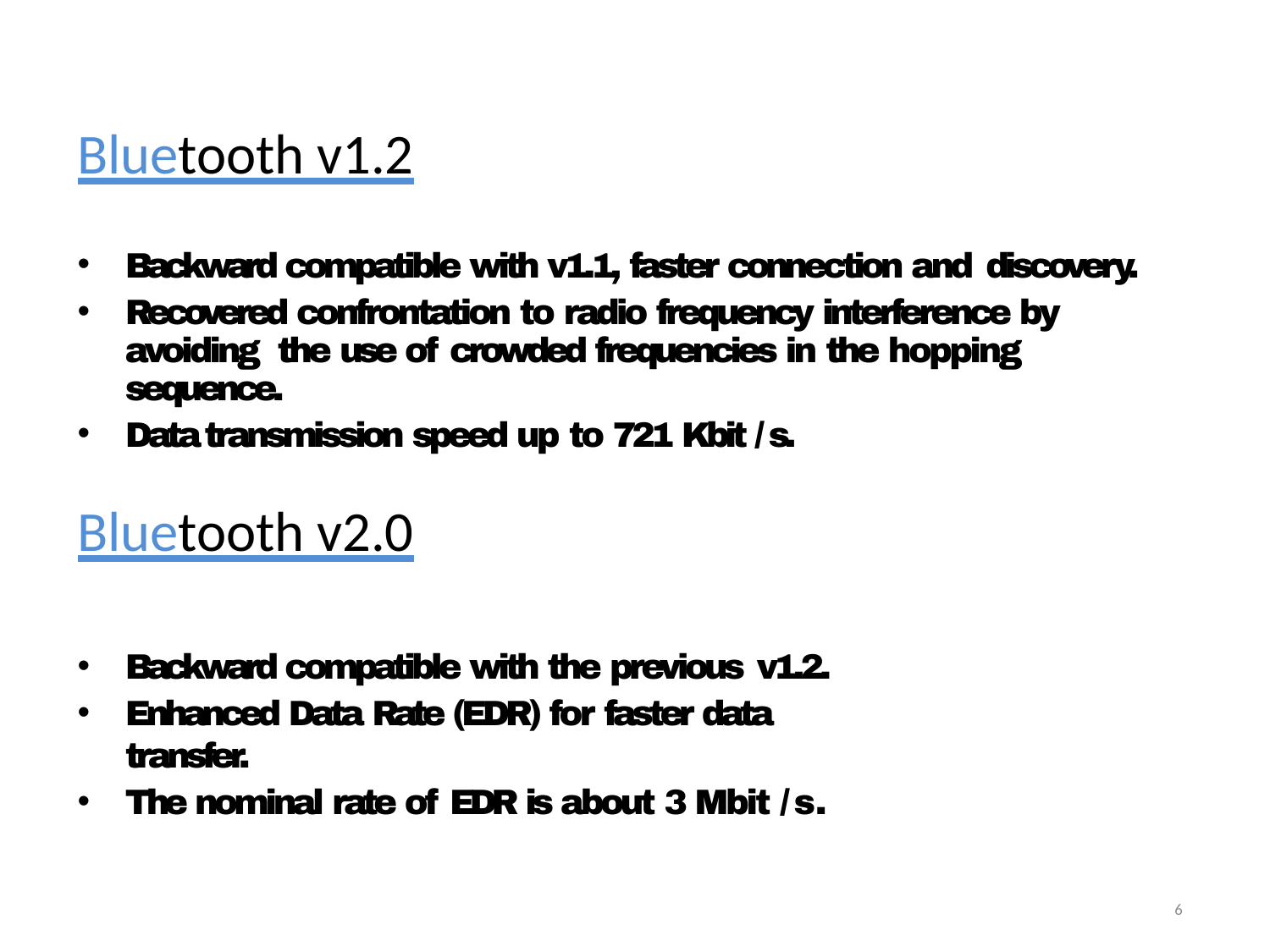

# Bluetooth v1.2
Backward compatible with v1.1, faster connection and discovery.
Recovered confrontation to radio frequency interference by avoiding  the use of crowded frequencies in the hopping sequence.
Data transmission speed up to 721 Kbit /s.
Bluetooth v2.0
Backward compatible with the previous v1.2.
Enhanced Data Rate (EDR) for faster data transfer.
The nominal rate of EDR is about 3 Mbit /s.
6